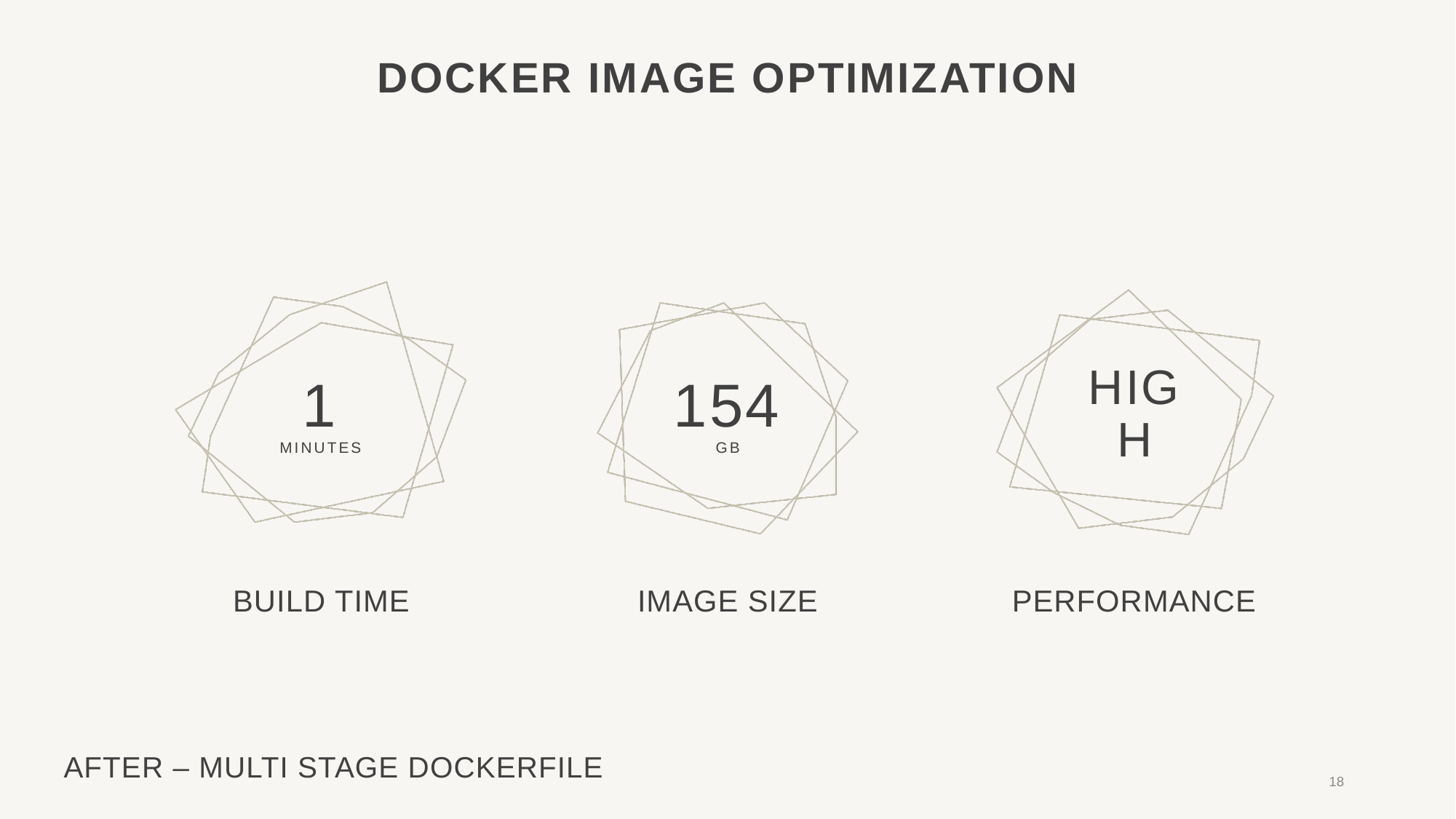

# Docker Image Optimization
1 minutes
154 GB
high
Build Time
Image Size
Performance
After – multi stage dockerfile
18